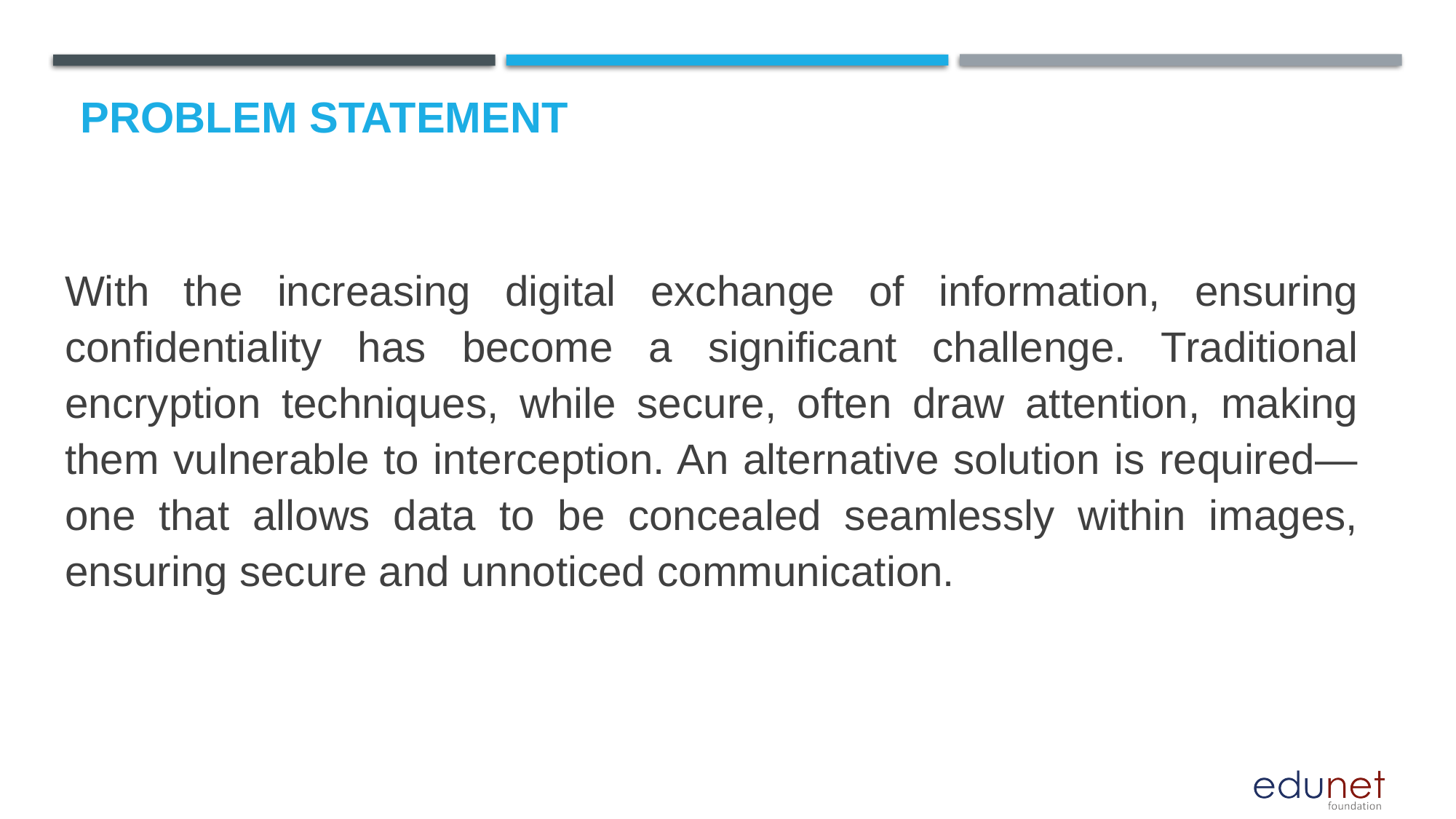

# Problem Statement
With the increasing digital exchange of information, ensuring confidentiality has become a significant challenge. Traditional encryption techniques, while secure, often draw attention, making them vulnerable to interception. An alternative solution is required—one that allows data to be concealed seamlessly within images, ensuring secure and unnoticed communication.